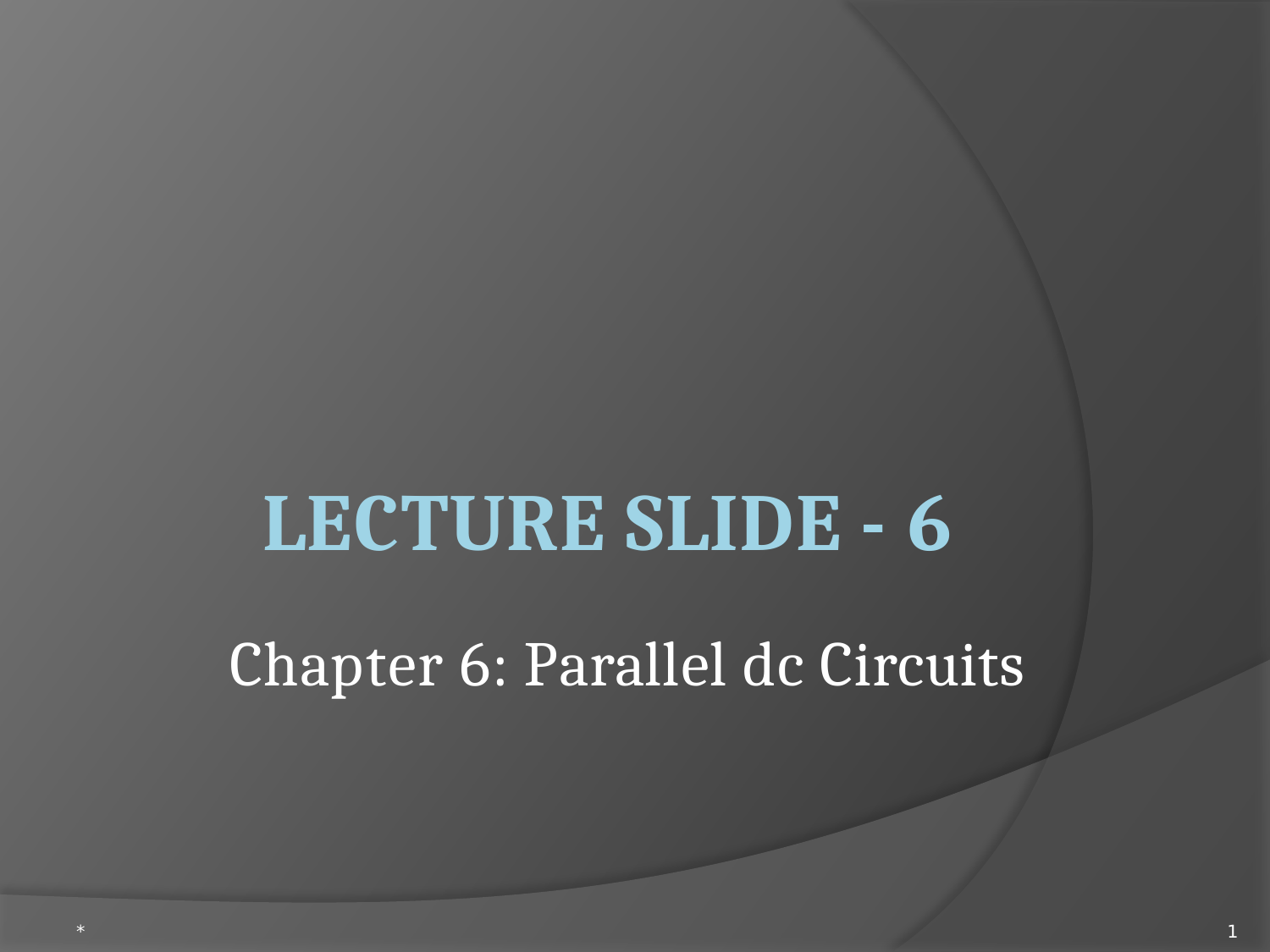

LECTURE SLIDE - 6
Chapter 6: Parallel dc Circuits
*
1